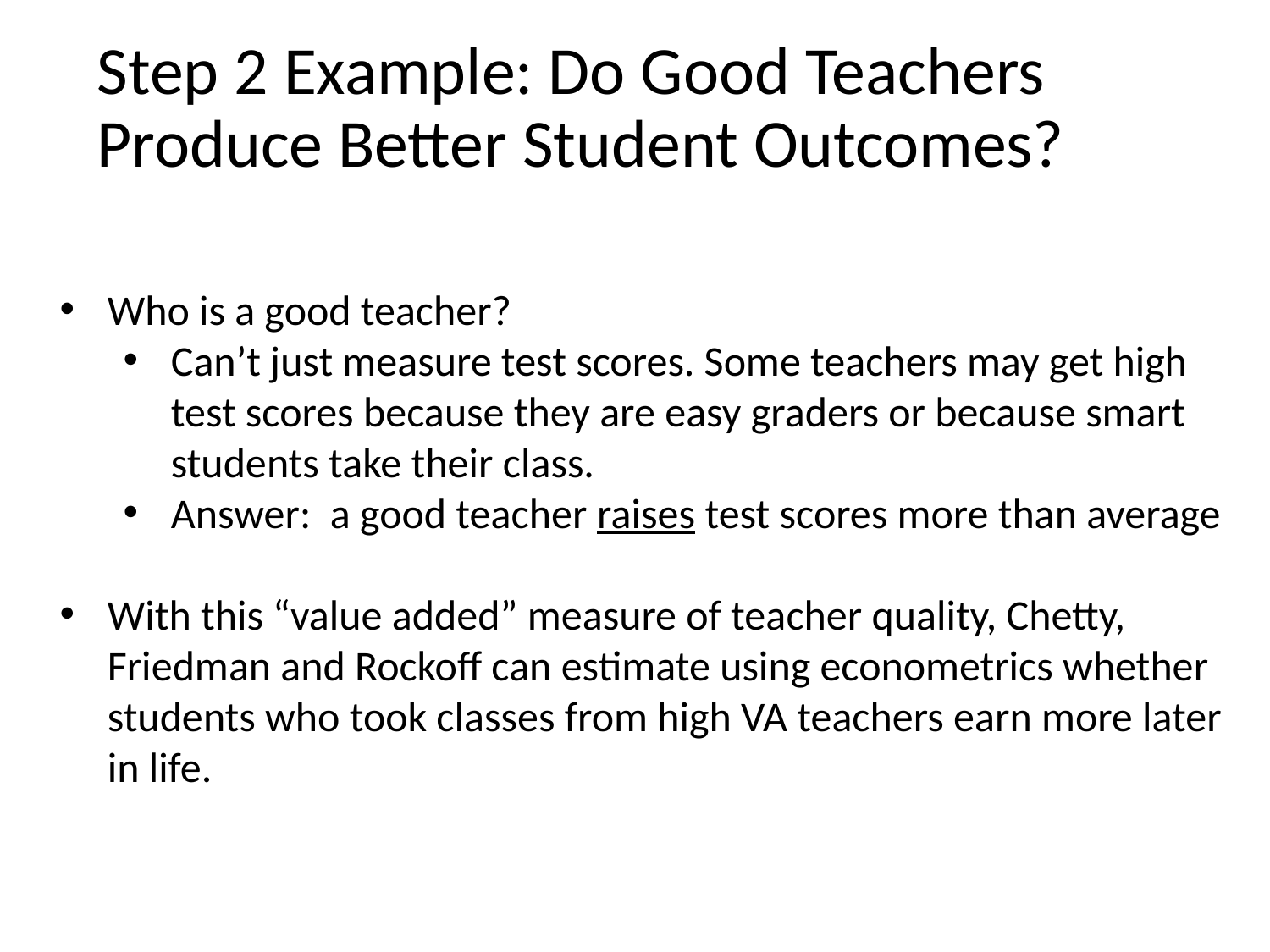

# Step 2 Example: Do Good Teachers Produce Better Student Outcomes?
Who is a good teacher?
Can’t just measure test scores. Some teachers may get high test scores because they are easy graders or because smart students take their class.
Answer:  a good teacher raises test scores more than average

With this “value added” measure of teacher quality, Chetty, Friedman and Rockoff can estimate using econometrics whether students who took classes from high VA teachers earn more later in life.